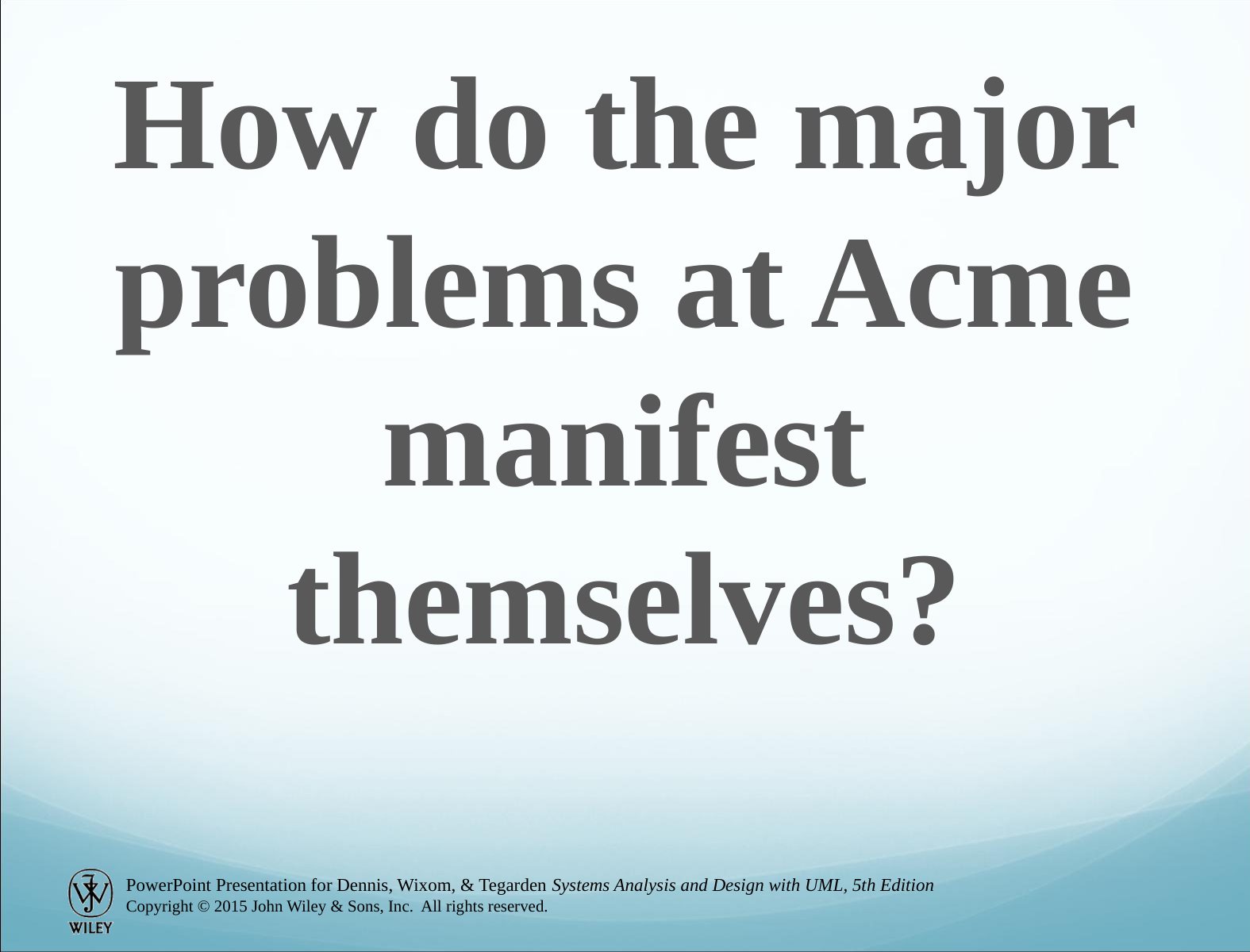

How do the major problems at Acme manifest themselves?